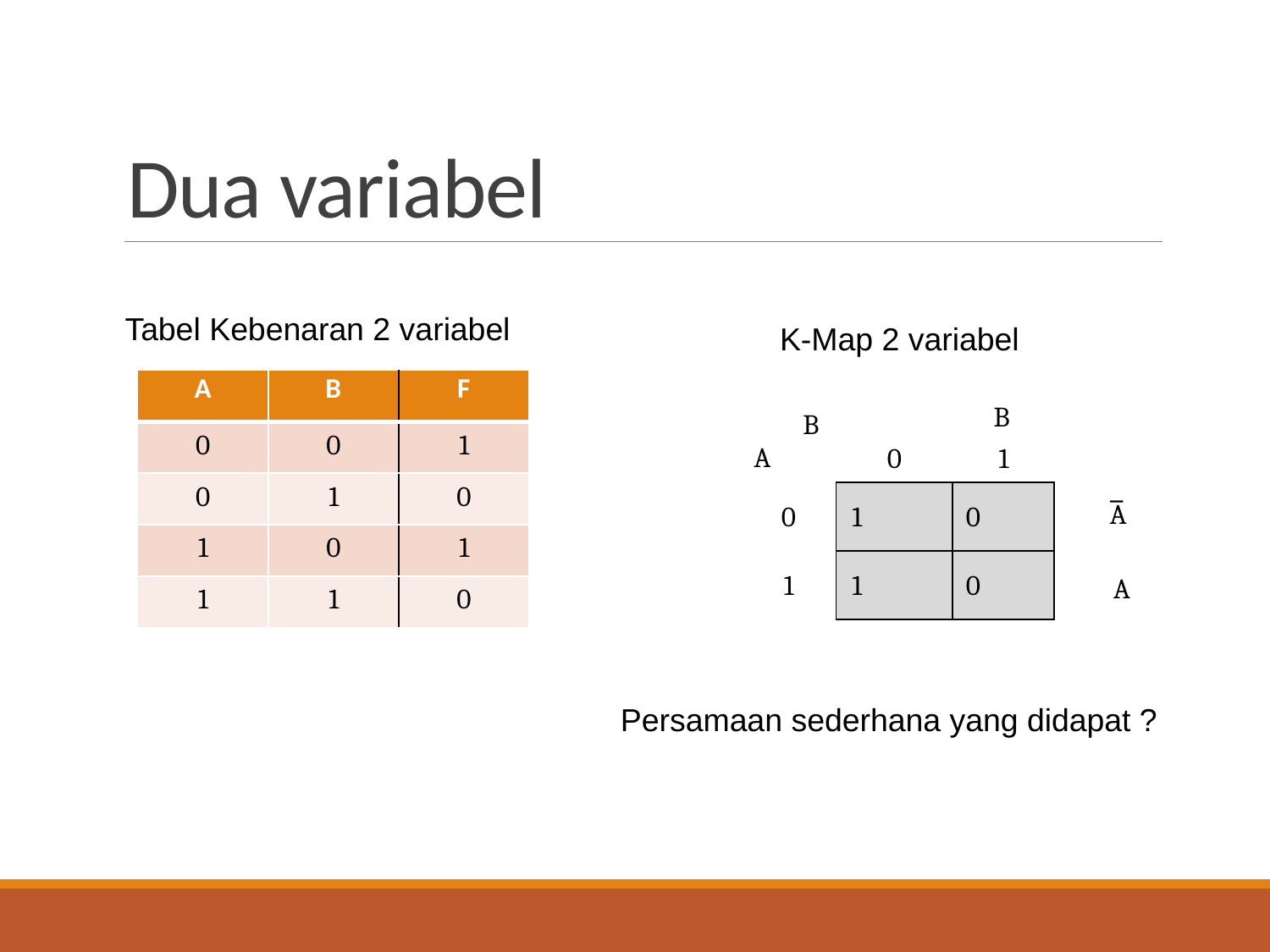

# Dua variabel

Tabel Kebenaran 2 variabel
K-Map 2 variabel
| A | B | F |
| --- | --- | --- |
| 0 | 0 | 1 |
| 0 | 1 | 0 |
| 1 | 0 | 1 |
| 1 | 1 | 0 |
B
| B A | 0 | 1 |
| --- | --- | --- |
| 0 | 1 | 0 |
| 1 | 1 | 0 |
_
A
A
Persamaan sederhana yang didapat ?